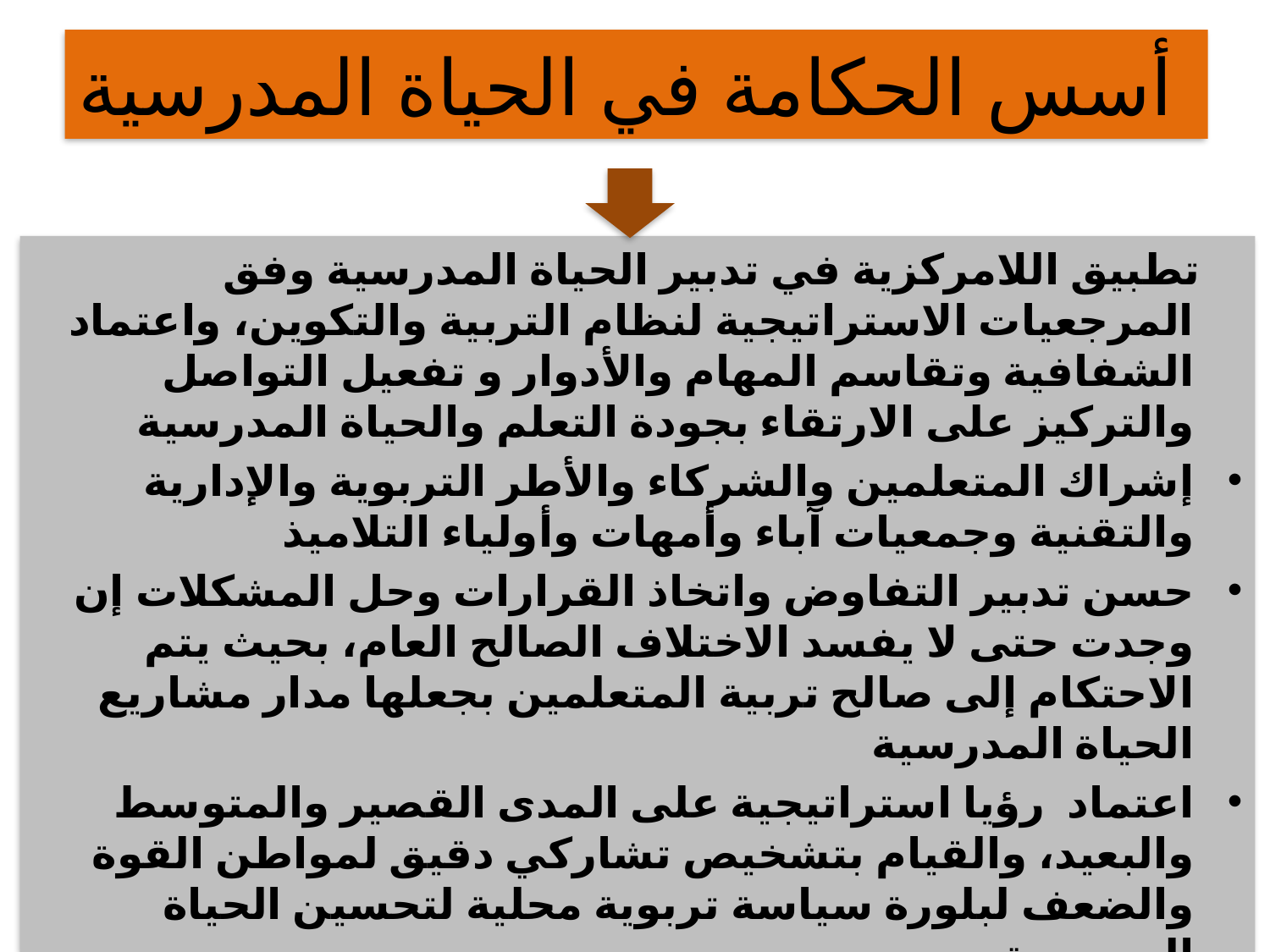

# أسس الحكامة في الحياة المدرسية

     تطبيق اللامركزية في تدبير الحياة المدرسية وفق المرجعيات الاستراتيجية لنظام التربية والتكوين، واعتماد الشفافية وتقاسم المهام والأدوار و تفعيل التواصل والتركيز على الارتقاء بجودة التعلم والحياة المدرسية
إشراك المتعلمين والشركاء والأطر التربوية والإدارية والتقنية وجمعيات آباء وأمهات وأولياء التلاميذ
حسن تدبير التفاوض واتخاذ القرارات وحل المشكلات إن وجدت حتى لا يفسد الاختلاف الصالح العام، بحيث يتم الاحتكام إلى صالح تربية المتعلمين بجعلها مدار مشاريع الحياة المدرسية
اعتماد  رؤيا استراتيجية على المدى القصير والمتوسط والبعيد، والقيام بتشخيص تشاركي دقيق لمواطن القوة والضعف لبلورة سياسة تربوية محلية لتحسين الحياة المدرسية